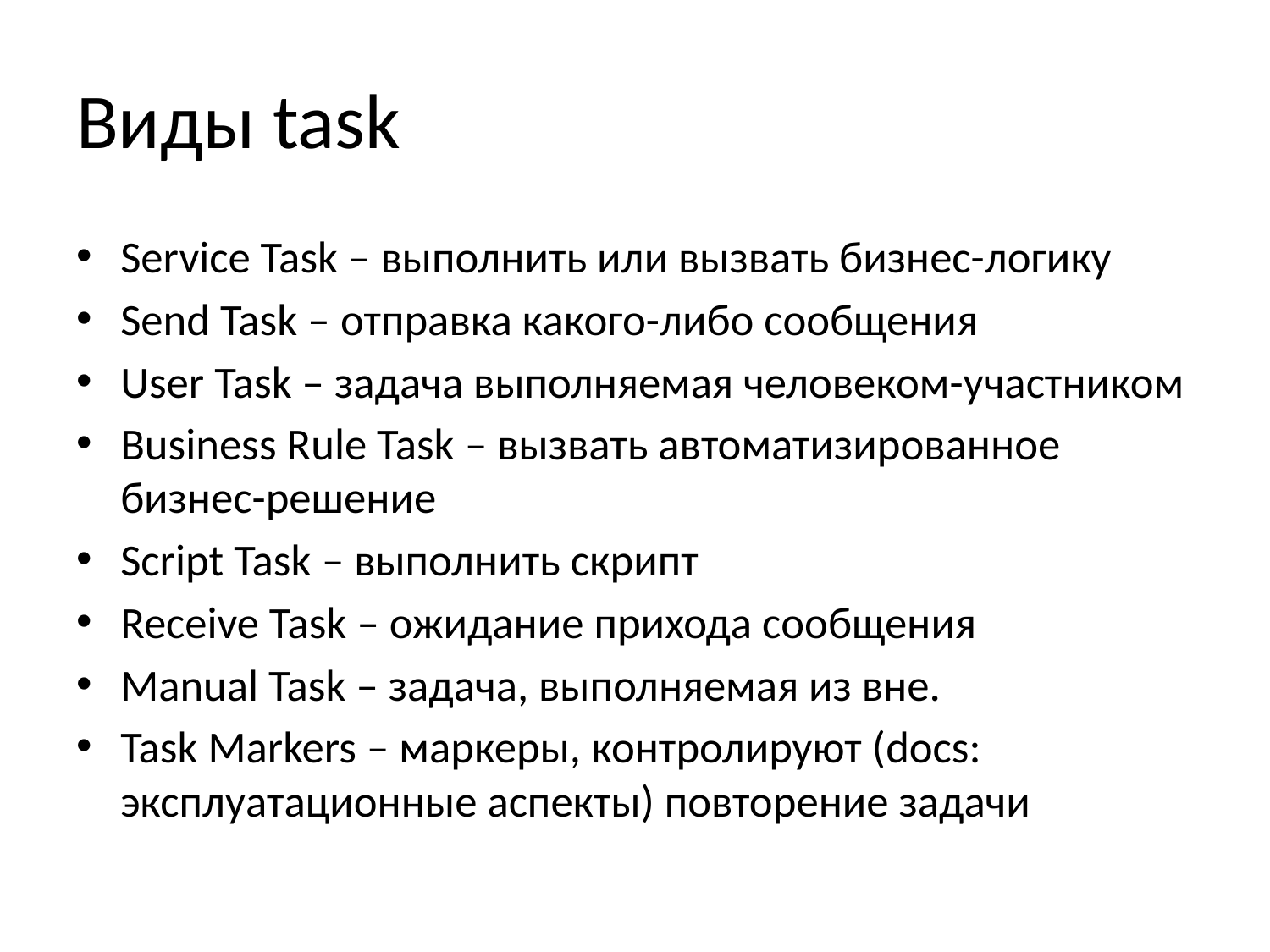

# Виды task
Service Task – выполнить или вызвать бизнес-логику
Send Task – отправка какого-либо сообщения
User Task – задача выполняемая человеком-участником
Business Rule Task – вызвать автоматизированное бизнес-решение
Script Task – выполнить скрипт
Receive Task – ожидание прихода сообщения
Manual Task – задача, выполняемая из вне.
Task Markers – маркеры, контролируют (docs: эксплуатационные аспекты) повторение задачи